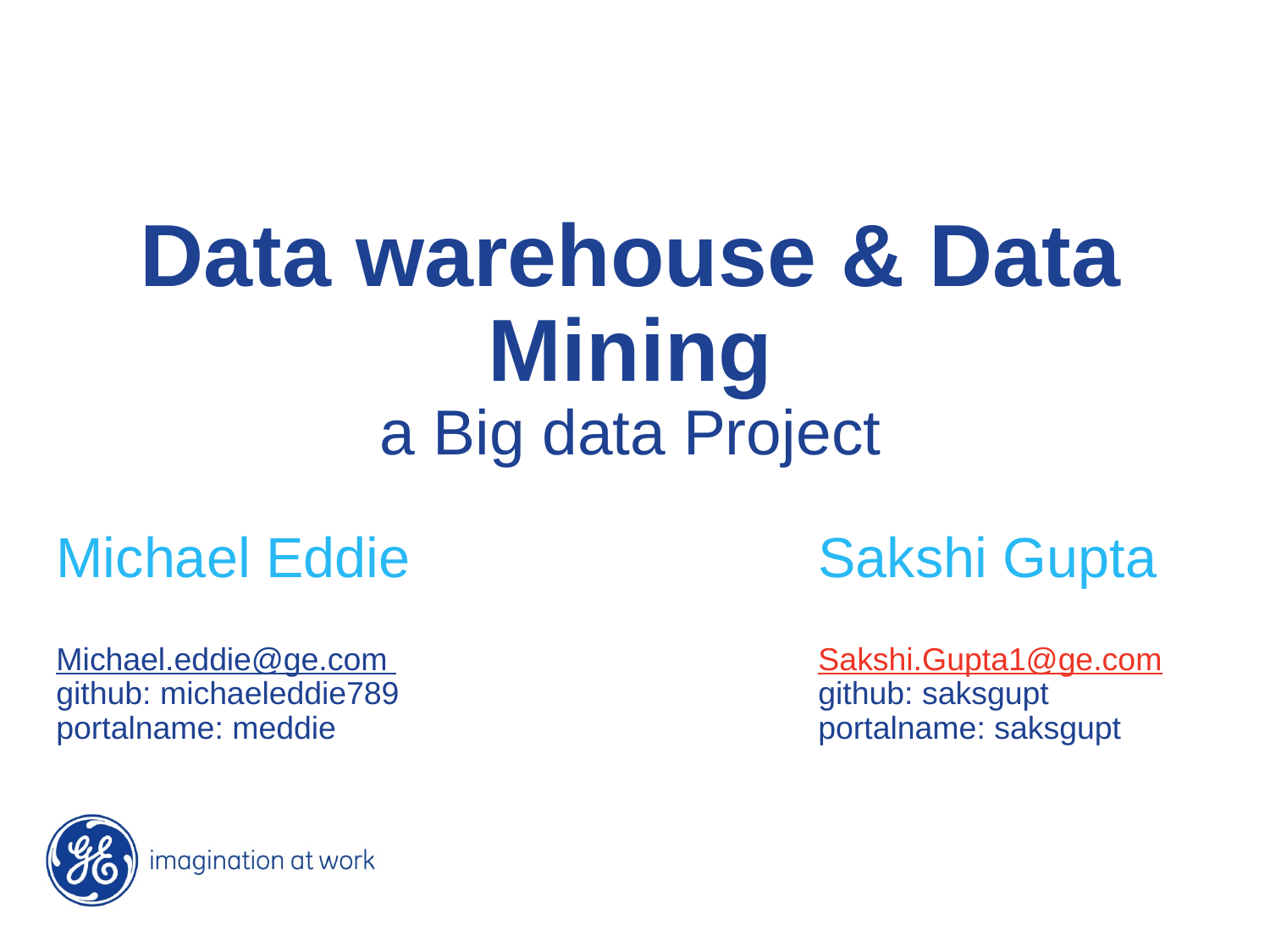

# Data warehouse & Data Mining a Big data Project
Michael Eddie				Sakshi Gupta

Michael.eddie@ge.com 				Sakshi.Gupta1@ge.com github: michaeleddie789 				github: saksgupt 	       portalname: meddie				portalname: saksgupt